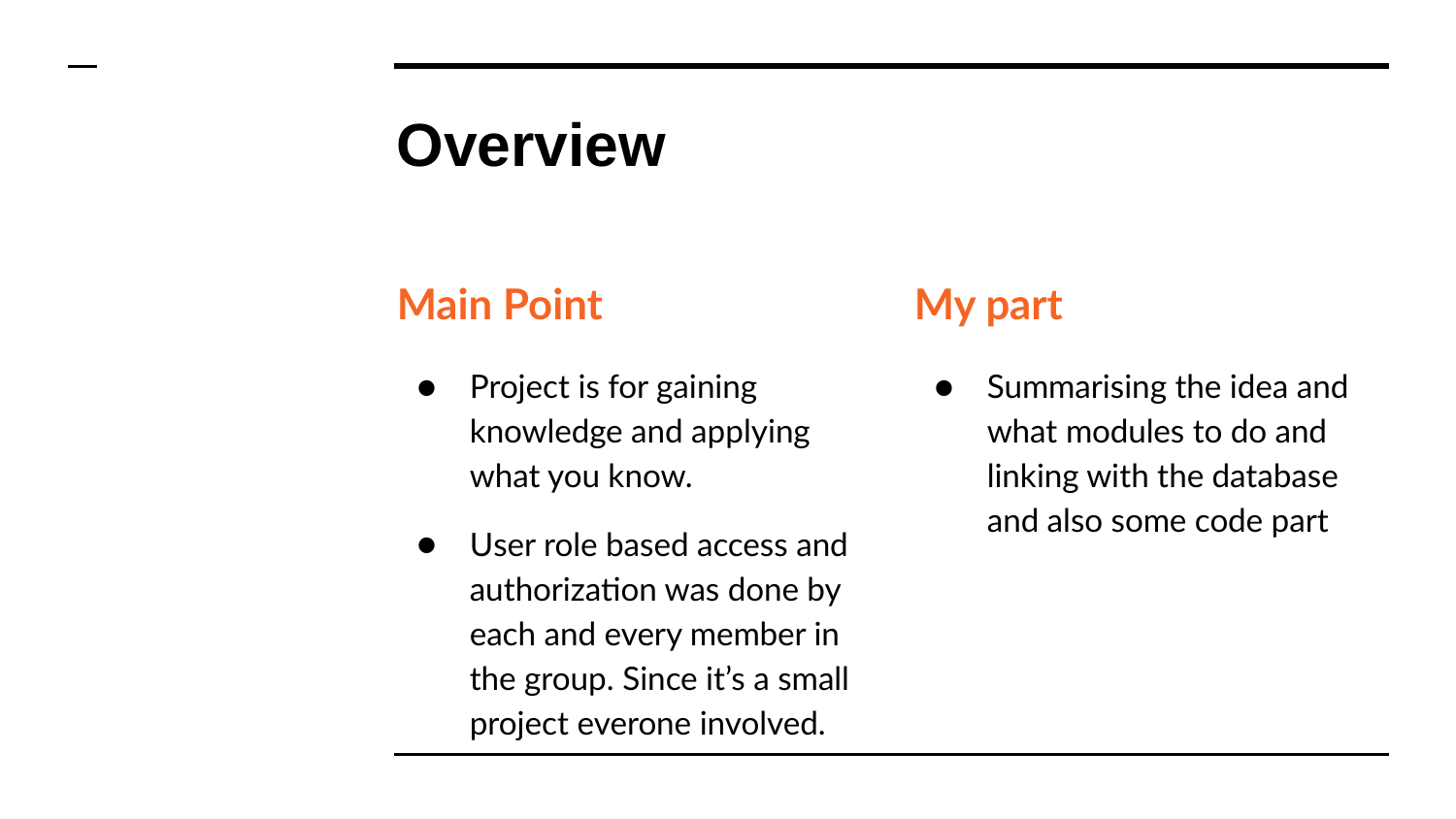

# Overview
Main Point
Project is for gaining knowledge and applying what you know.
User role based access and authorization was done by each and every member in the group. Since it’s a small project everone involved.
My part
Summarising the idea and what modules to do and linking with the database and also some code part